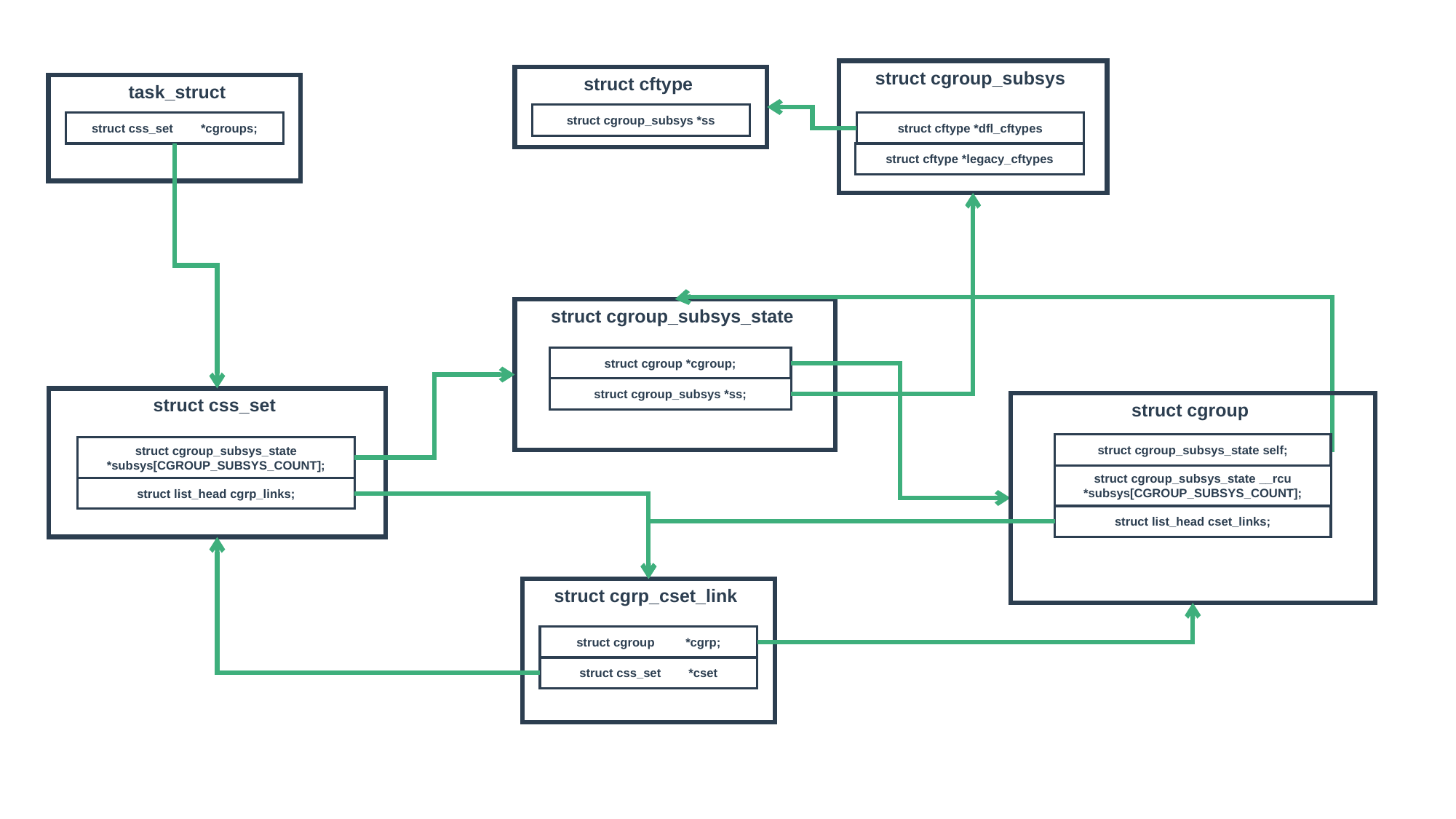

struct cgroup_subsys
struct cftype *dfl_cftypes
struct cftype *legacy_cftypes
struct cftype
struct cgroup_subsys *ss
 task_struct
struct css_set 	*cgroups;
struct cgroup_subsys_state
struct cgroup *cgroup;
struct cgroup_subsys *ss;
struct css_set
struct cgroup
struct cgroup_subsys_state self;
struct cgroup_subsys_state __rcu *subsys[CGROUP_SUBSYS_COUNT];
struct list_head cset_links;
struct cgroup_subsys_state *subsys[CGROUP_SUBSYS_COUNT];
struct list_head cgrp_links;
struct cgrp_cset_link
struct cgroup	*cgrp;
struct css_set	*cset